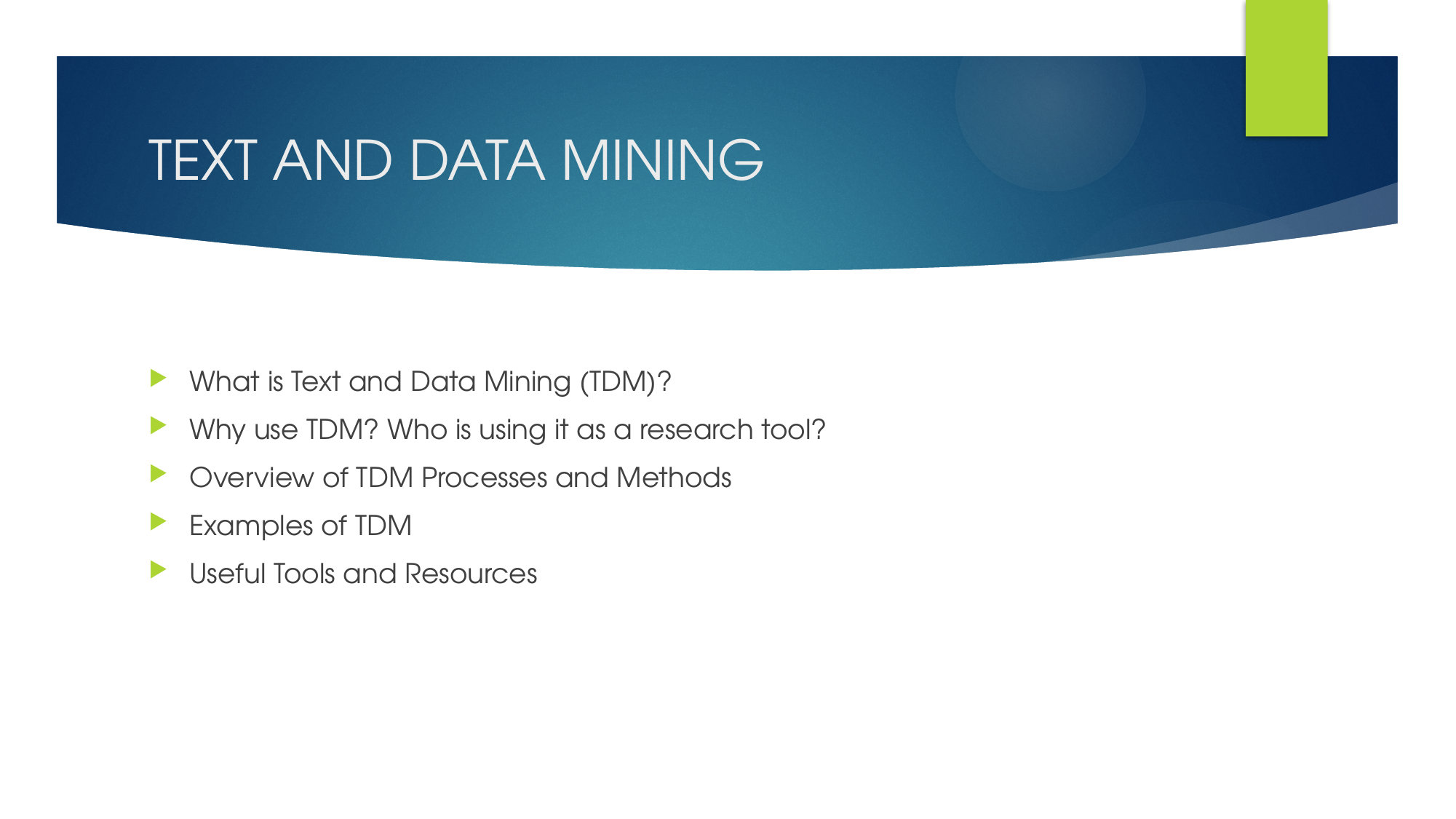

# TEXT AND DATA MINING

What is Text and Data Mining (TDM)?
Why use TDM? Who is using it as a research tool?
Overview of TDM Processes and Methods
Examples of TDM
Useful Tools and Resources